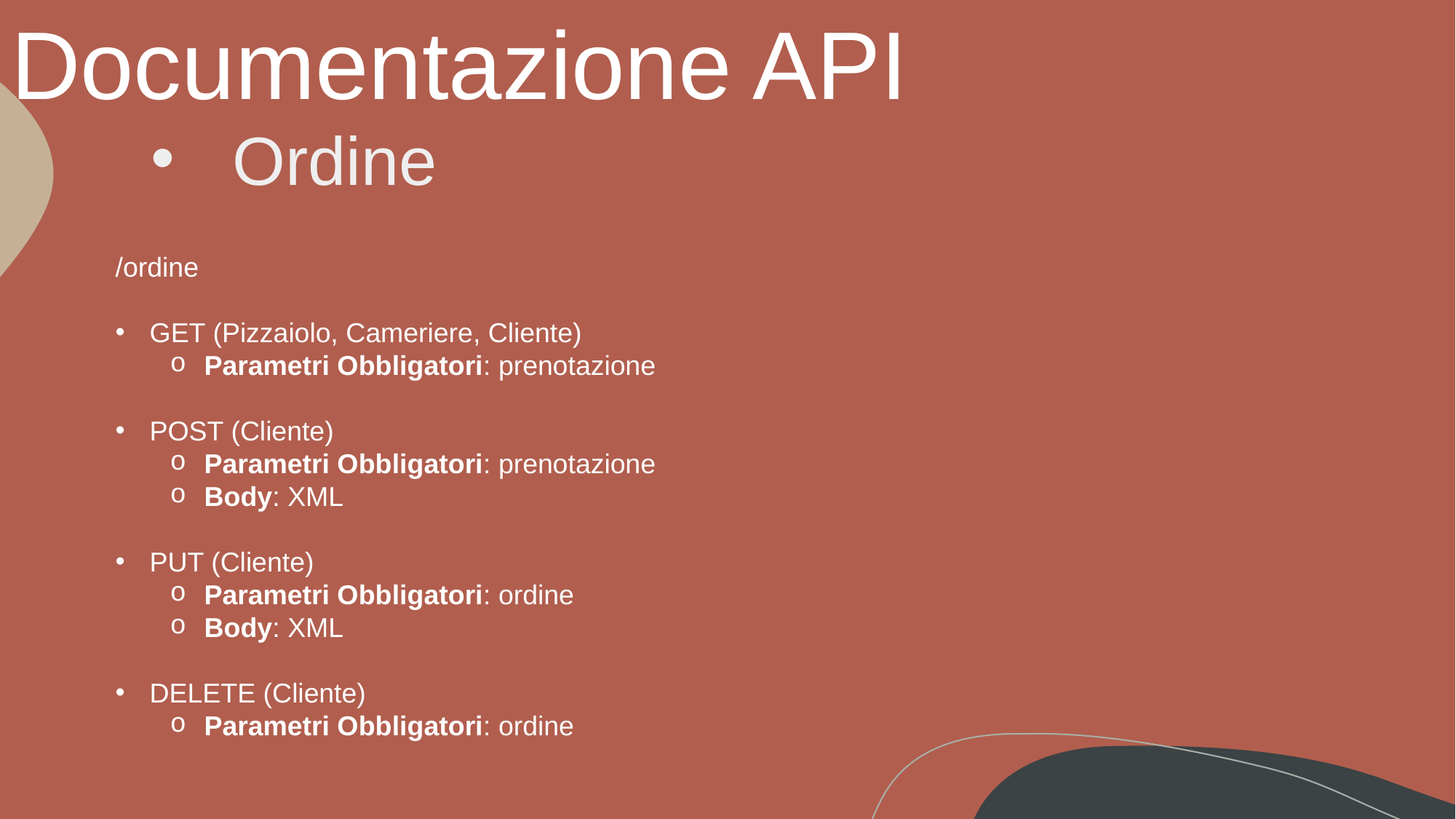

# Documentazione API
Ordine
/ordine

GET (Pizzaiolo, Cameriere, Cliente)
Parametri Obbligatori: prenotazione

POST (Cliente)
Parametri Obbligatori: prenotazione
Body: XML

PUT (Cliente)
Parametri Obbligatori: ordine
Body: XML

DELETE (Cliente)
Parametri Obbligatori: ordine